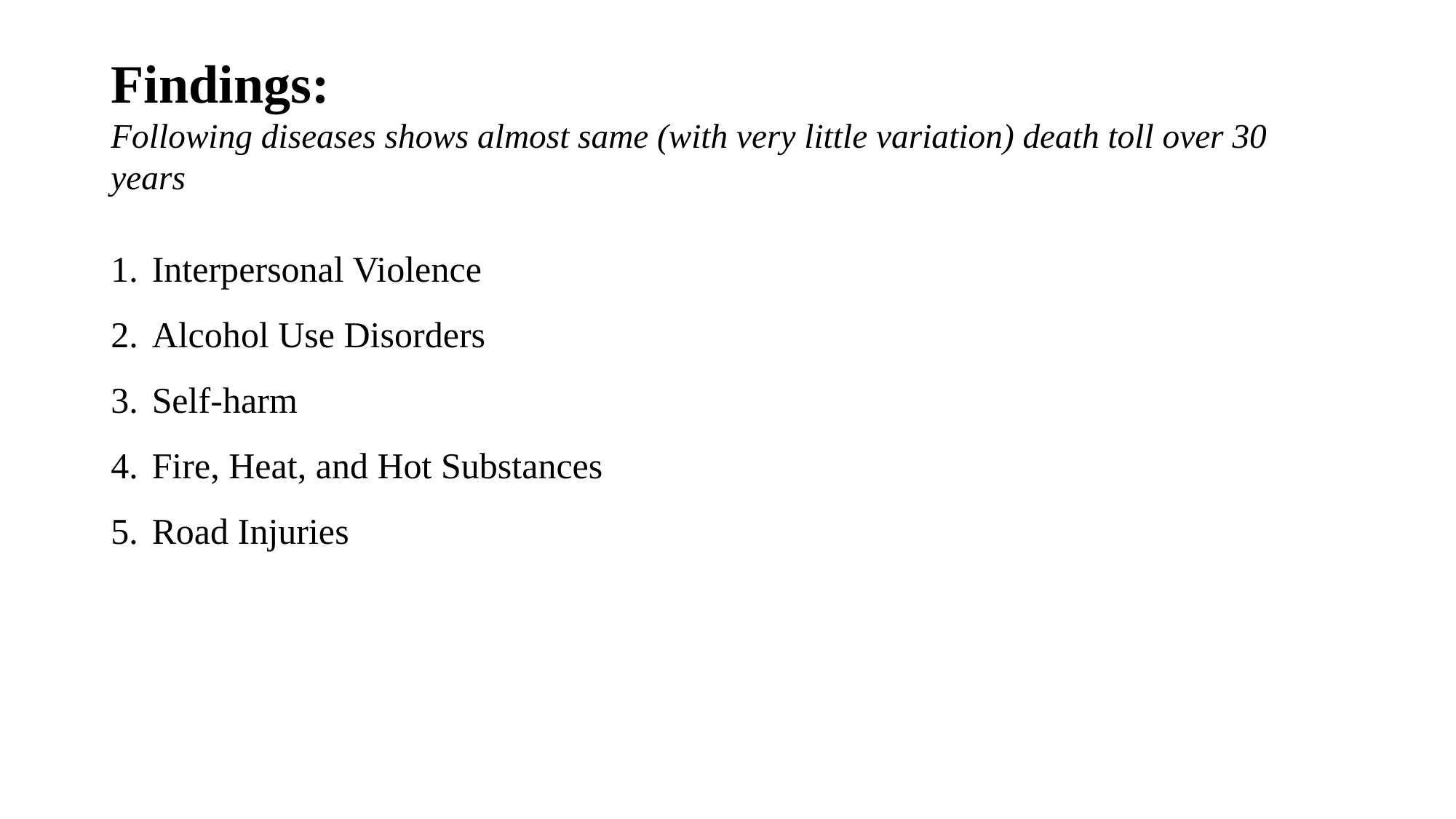

# Findings: Following diseases shows almost same (with very little variation) death toll over 30 years
Interpersonal Violence
Alcohol Use Disorders
Self-harm
Fire, Heat, and Hot Substances
Road Injuries